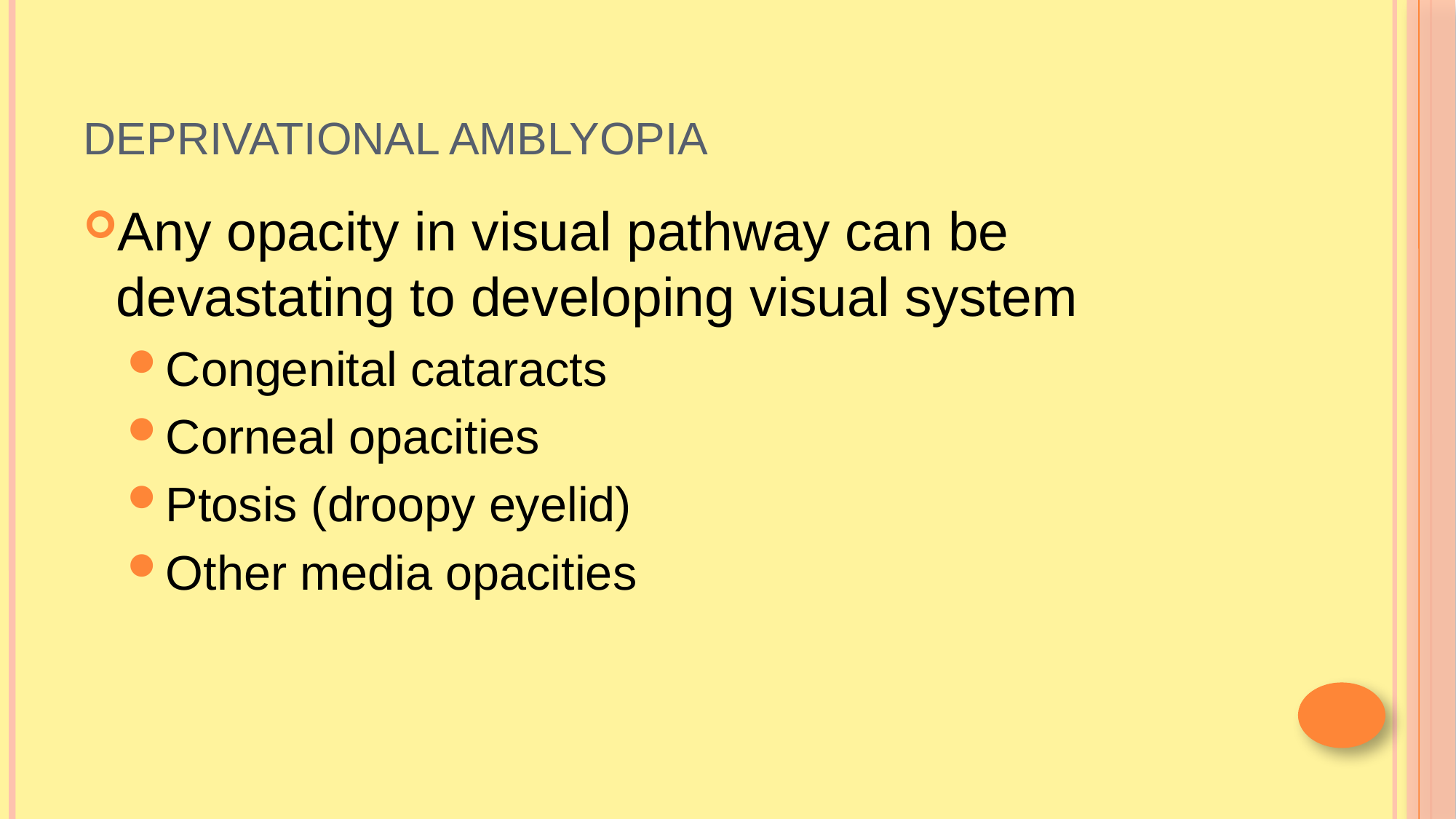

# Deprivational Amblyopia
Any opacity in visual pathway can be devastating to developing visual system
Congenital cataracts
Corneal opacities
Ptosis (droopy eyelid)
Other media opacities